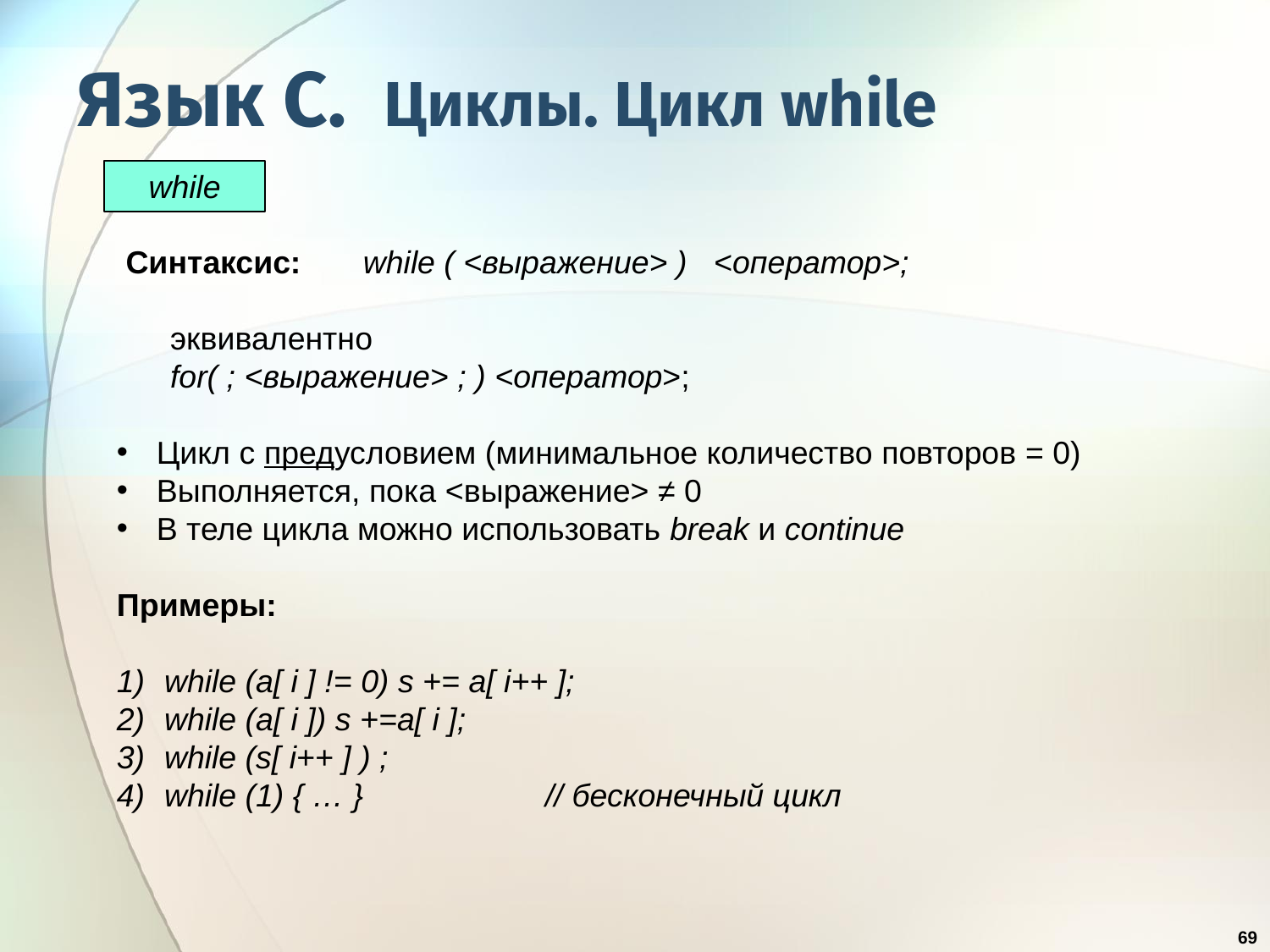

# Язык С.  Циклы. Цикл while
while
 Синтаксис:       while ( <выражение> )   <оператор>;
      эквивалентно
      for( ; <выражение> ; ) <оператор>;

Цикл с предусловием (минимальное количество повторов = 0)
Выполняется, пока <выражение> ≠ 0
В теле цикла можно использовать break и continue

Примеры:

while (a[ i ] != 0) s += a[ i++ ];
while (a[ i ]) s +=a[ i ];
while (s[ i++ ] ) ;
while (1) { … }		// бесконечный цикл

69